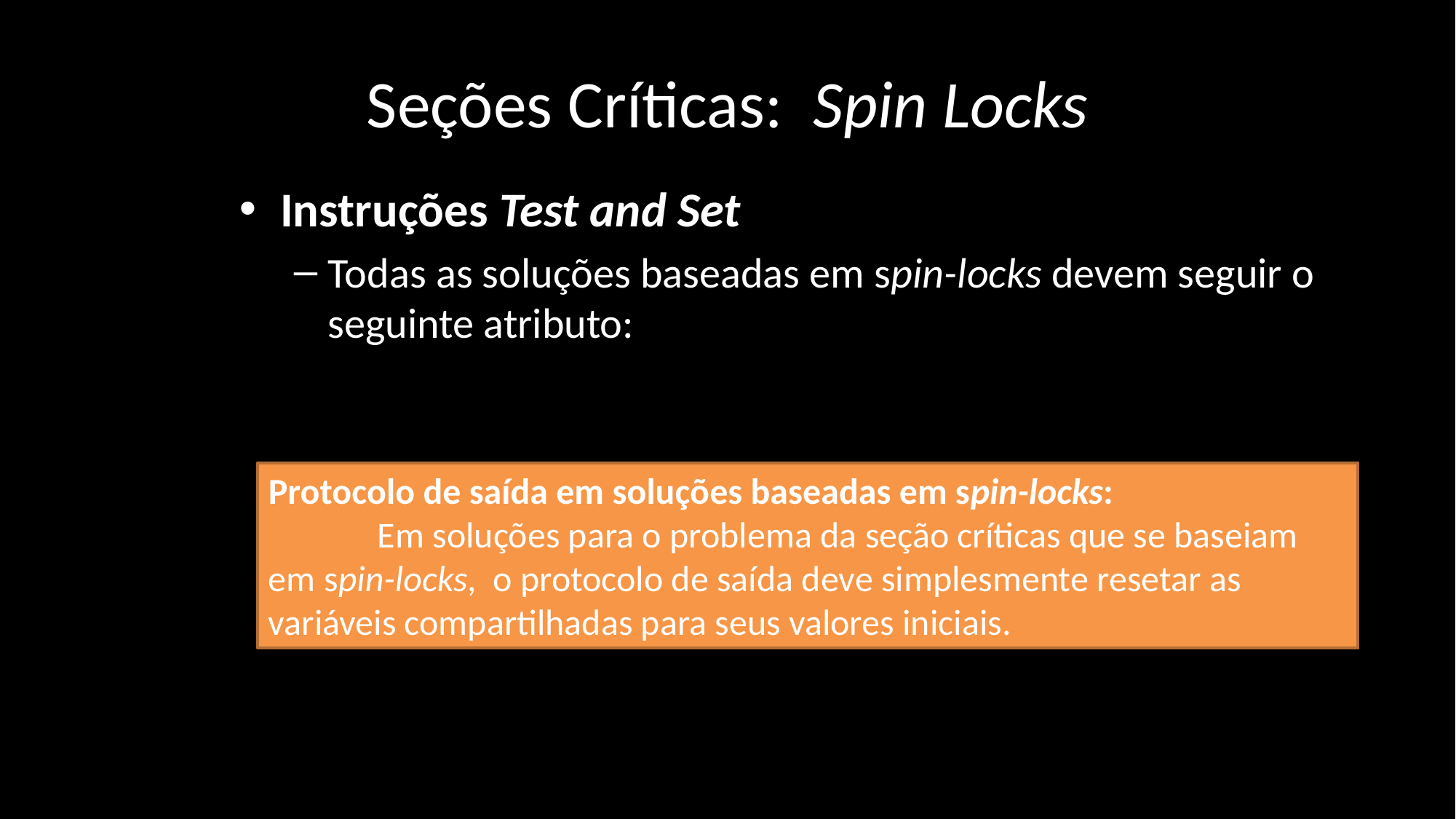

# Seções Críticas:  Spin Locks
Instruções Test and Set
Todas as soluções baseadas em spin-locks devem seguir o seguinte atributo:
Protocolo de saída em soluções baseadas em spin-locks:
	Em soluções para o problema da seção críticas que se baseiam em spin-locks,  o protocolo de saída deve simplesmente resetar as variáveis compartilhadas para seus valores iniciais.